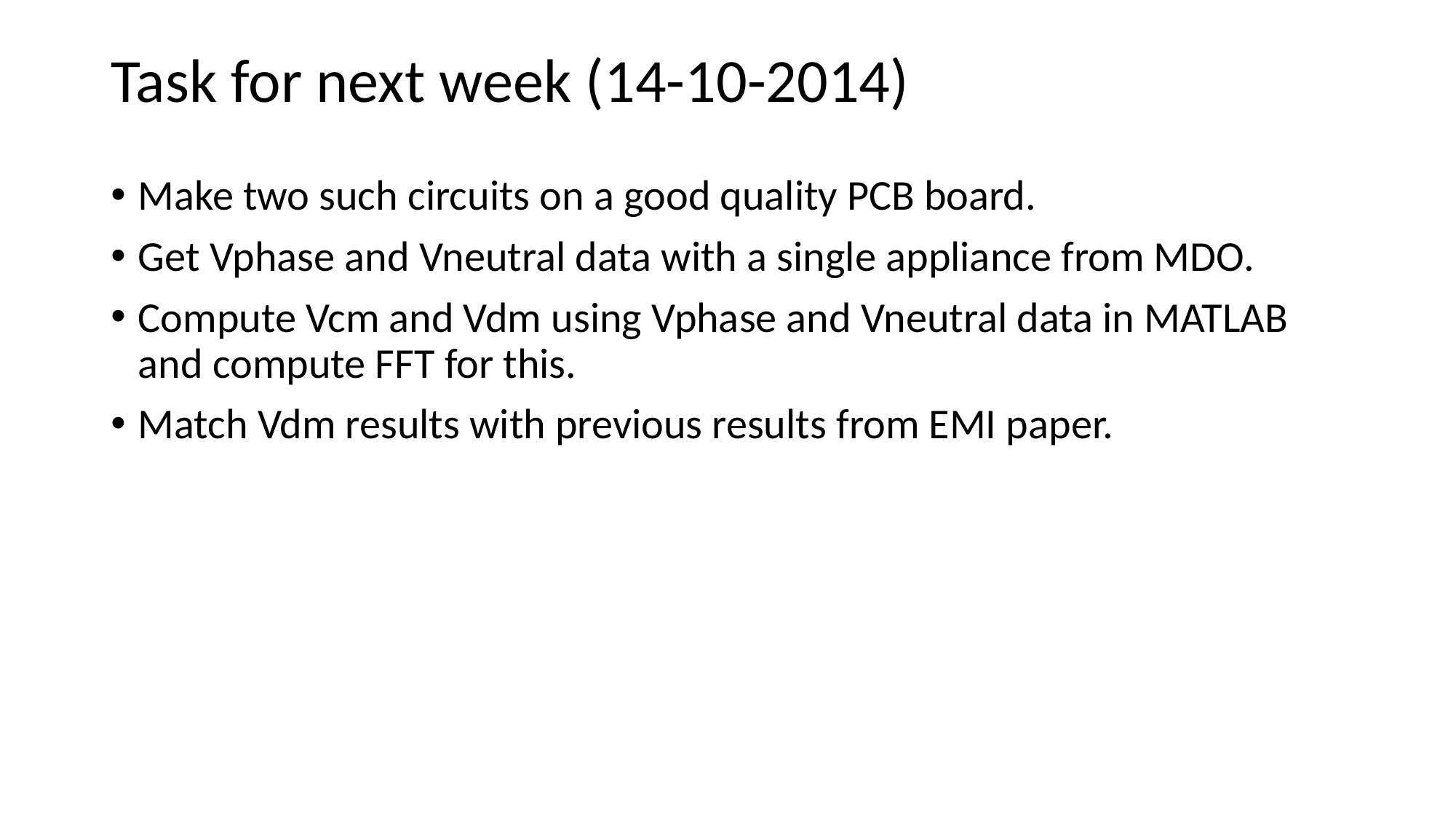

# Task for next week (14-10-2014)
Make two such circuits on a good quality PCB board.
Get Vphase and Vneutral data with a single appliance from MDO.
Compute Vcm and Vdm using Vphase and Vneutral data in MATLAB and compute FFT for this.
Match Vdm results with previous results from EMI paper.